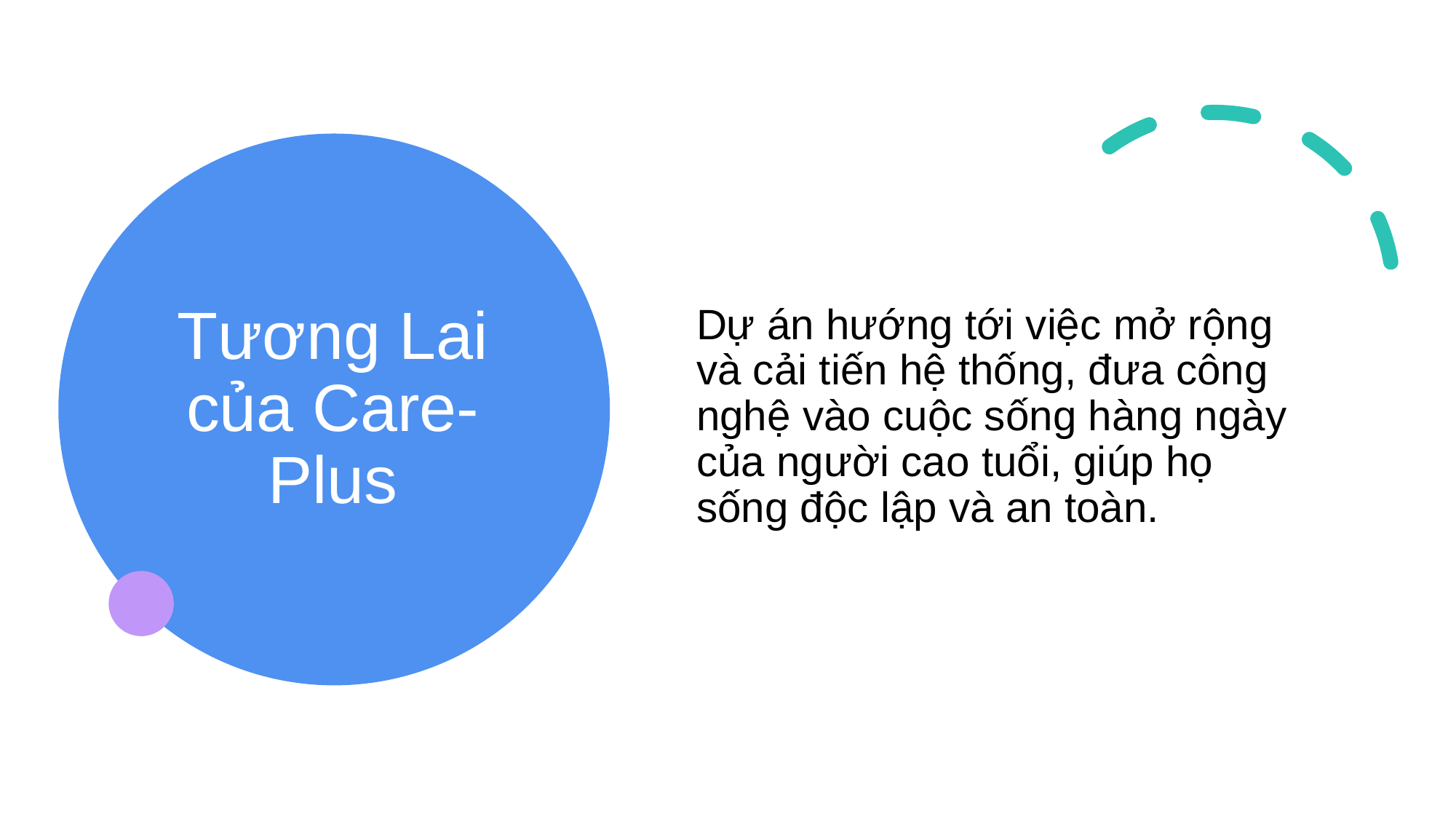

# Tương Lai của Care-Plus
Dự án hướng tới việc mở rộng và cải tiến hệ thống, đưa công nghệ vào cuộc sống hàng ngày của người cao tuổi, giúp họ sống độc lập và an toàn.